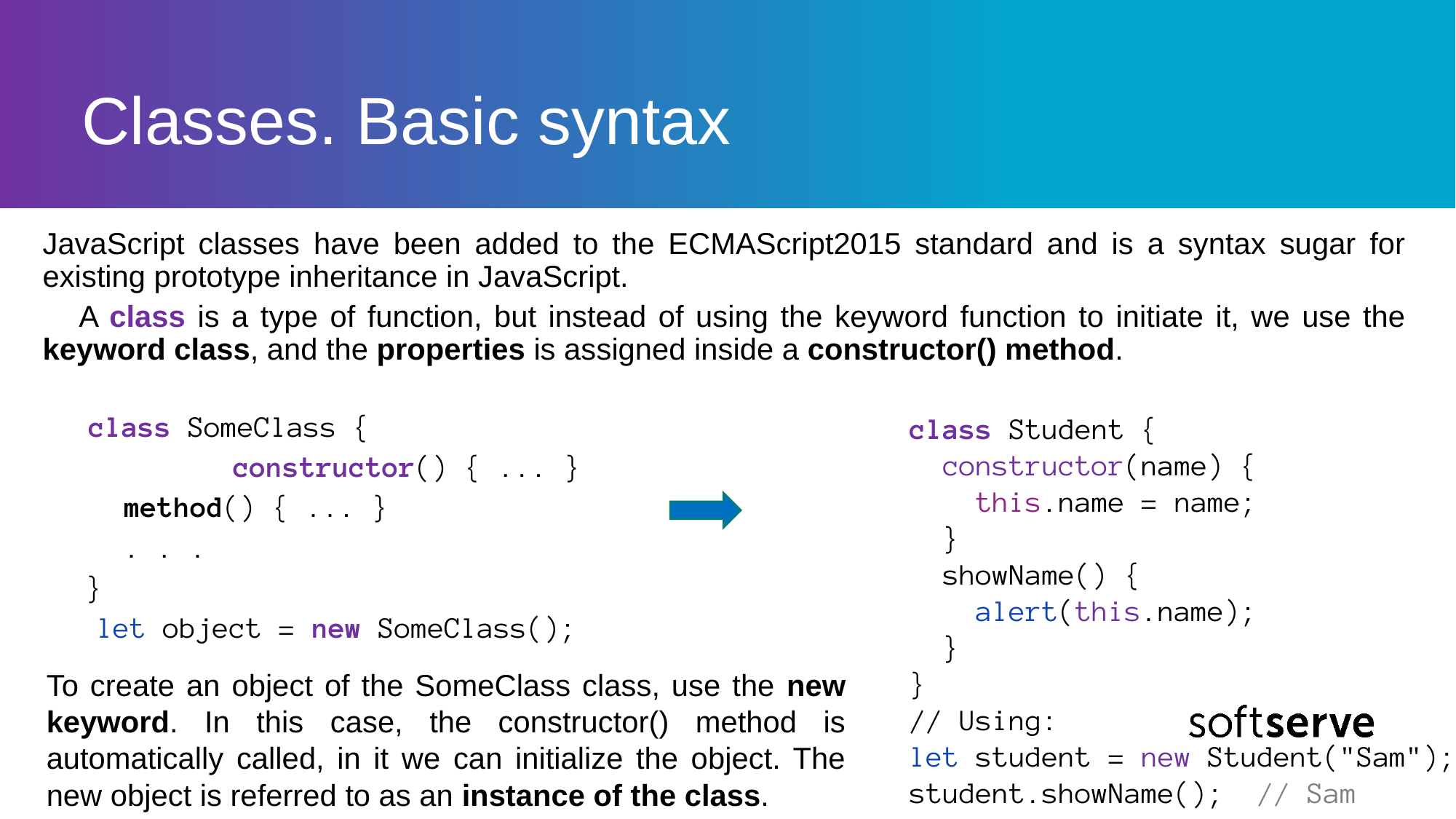

# Classes. Basic syntax
JavaScript classes have been added to the ECMAScript2015 standard and is a syntax sugar for existing prototype inheritance in JavaScript.
   A class is a type of function, but instead of using the keyword function to initiate it, we use the keyword class, and the properties is assigned inside a constructor() method.
   class SomeClass {
	constructor() { ... }
method() { ... }
. . .
 }
let object = new SomeClass();

class Student {
  constructor(name) {
    this.name = name;
  }
  showName() {
    alert(this.name);
  }
}
// Using:
let student = new Student("Sam");
student.showName();  // Sam

To create an object of the SomeClass class, use the new keyword. In this case, the constructor() method is automatically called, in it we can initialize the object. The new object is referred to as an instance of the class.